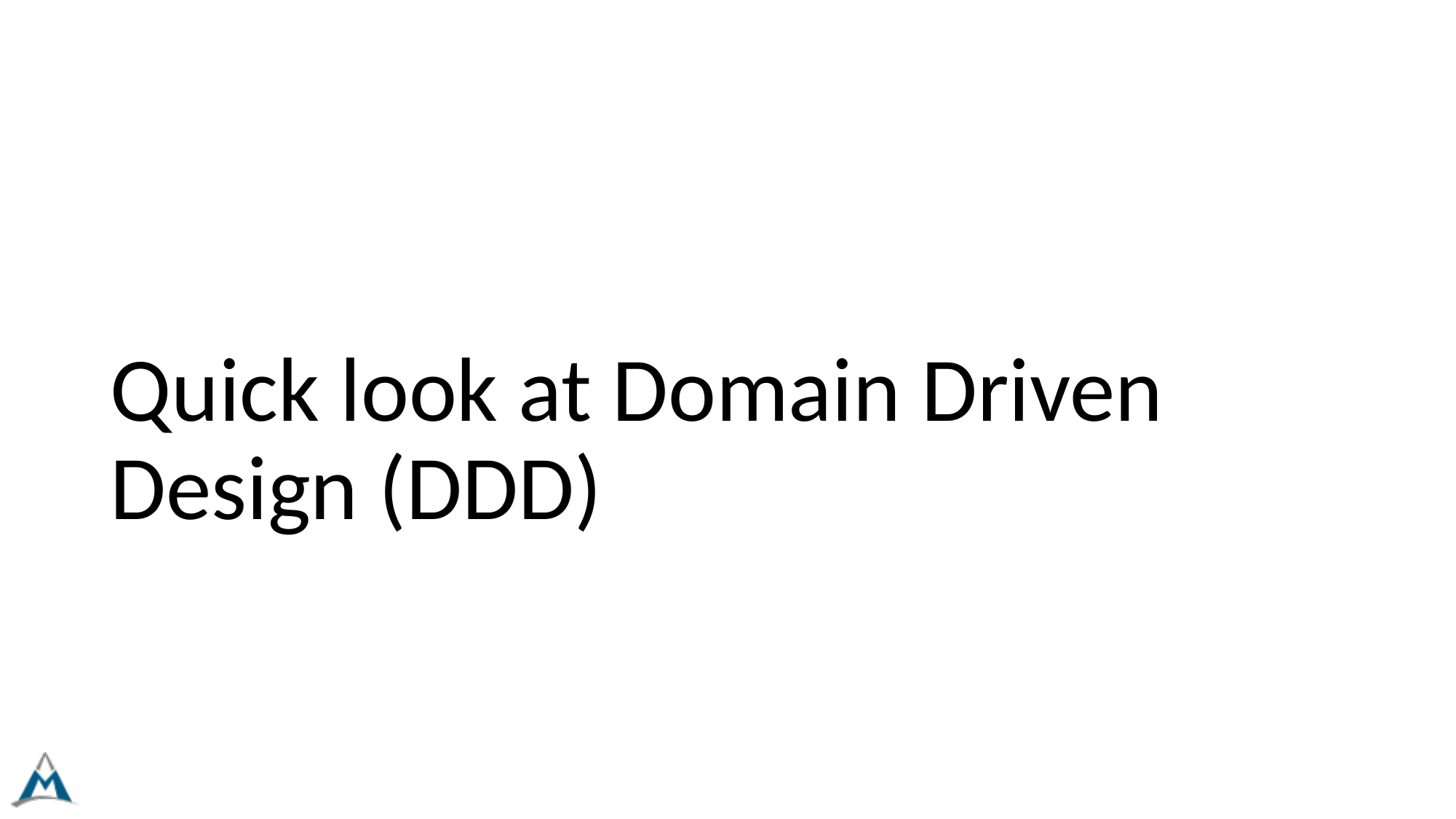

# Quick look at Domain Driven Design (DDD)